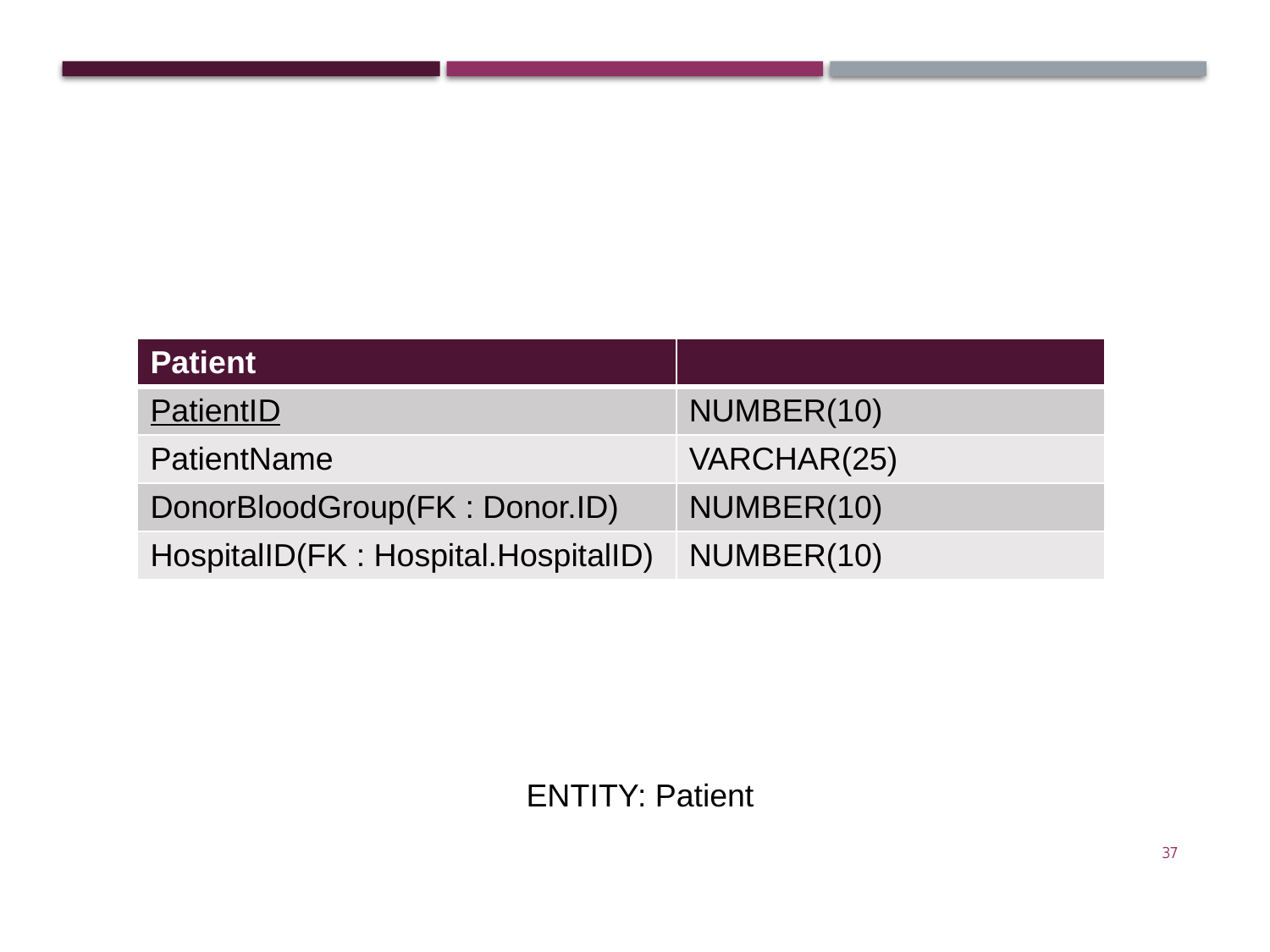

| Patient |  |
| --- | --- |
| PatientID | NUMBER(10) |
| PatientName | VARCHAR(25) |
| DonorBloodGroup(FK : Donor.ID) | NUMBER(10) |
| HospitalID(FK : Hospital.HospitalID) | NUMBER(10) |
ENTITY: Patient
37